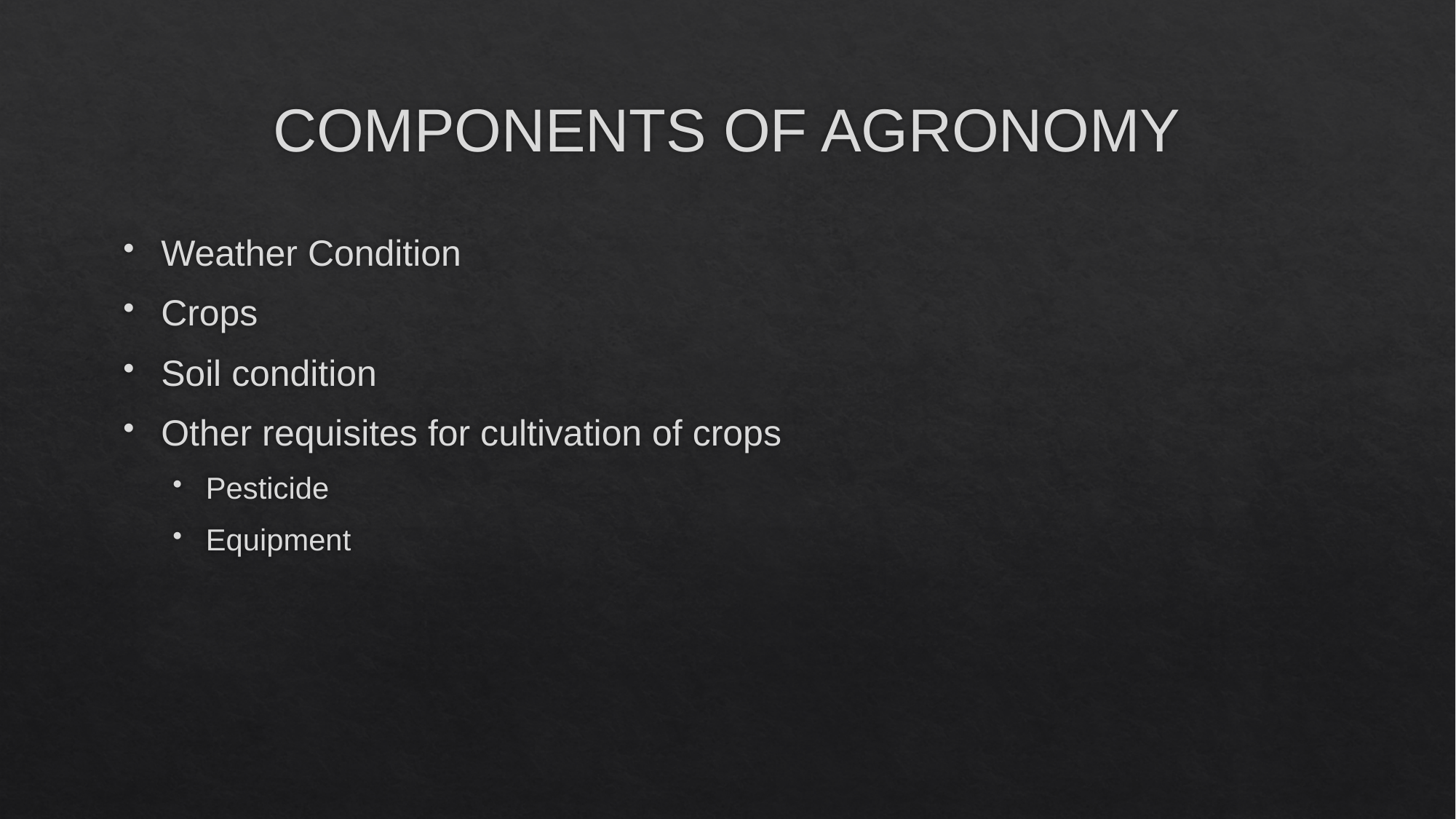

# COMPONENTS OF AGRONOMY
Weather Condition
Crops
Soil condition
Other requisites for cultivation of crops
Pesticide
Equipment